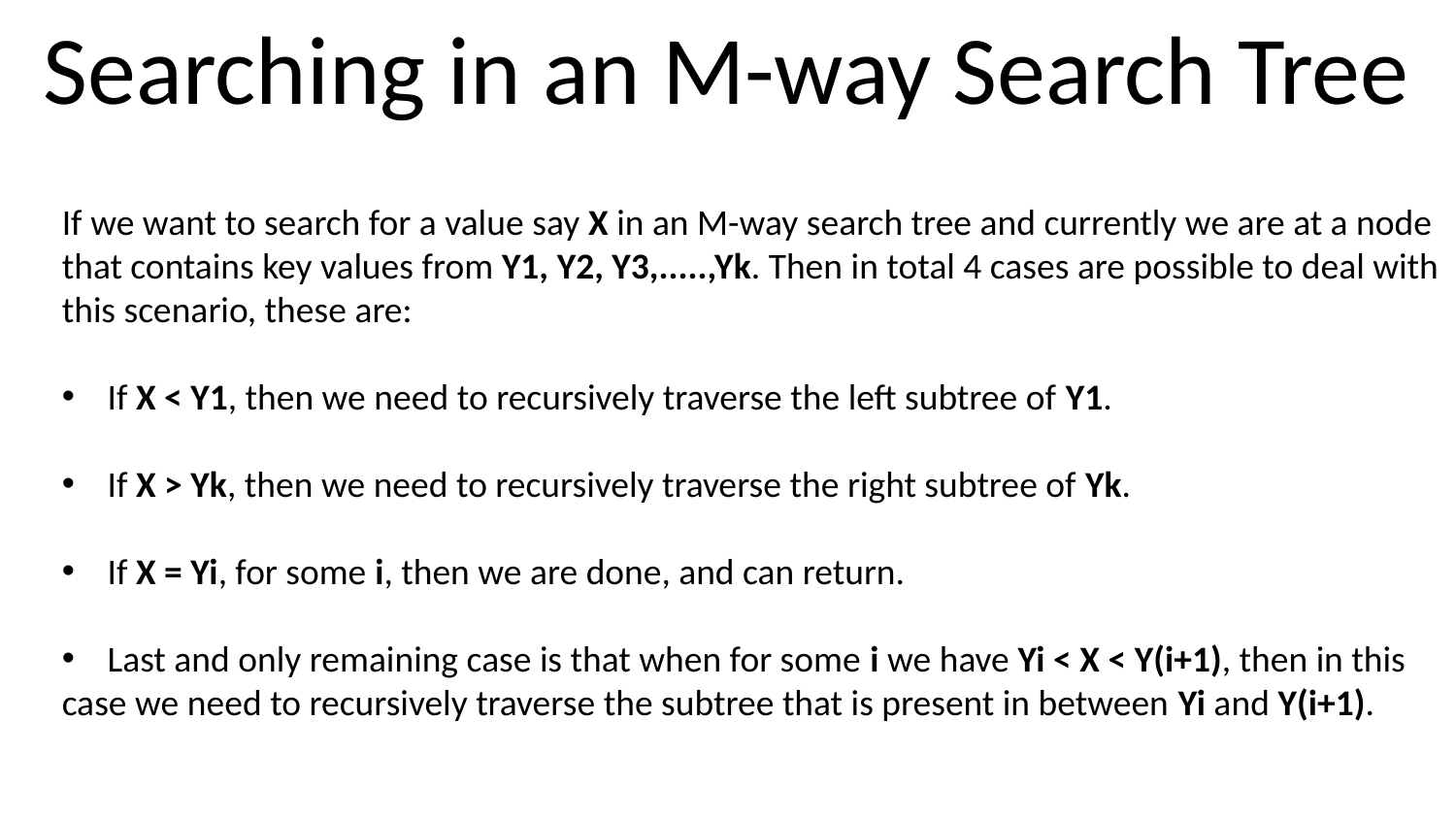

Searching in an M-way Search Tree
If we want to search for a value say X in an M-way search tree and currently we are at a node
that contains key values from Y1, Y2, Y3,.....,Yk. Then in total 4 cases are possible to deal with
this scenario, these are:

If X < Y1, then we need to recursively traverse the left subtree of Y1.

If X > Yk, then we need to recursively traverse the right subtree of Yk.

If X = Yi, for some i, then we are done, and can return.

Last and only remaining case is that when for some i we have Yi < X < Y(i+1), then in this
case we need to recursively traverse the subtree that is present in between Yi and Y(i+1).